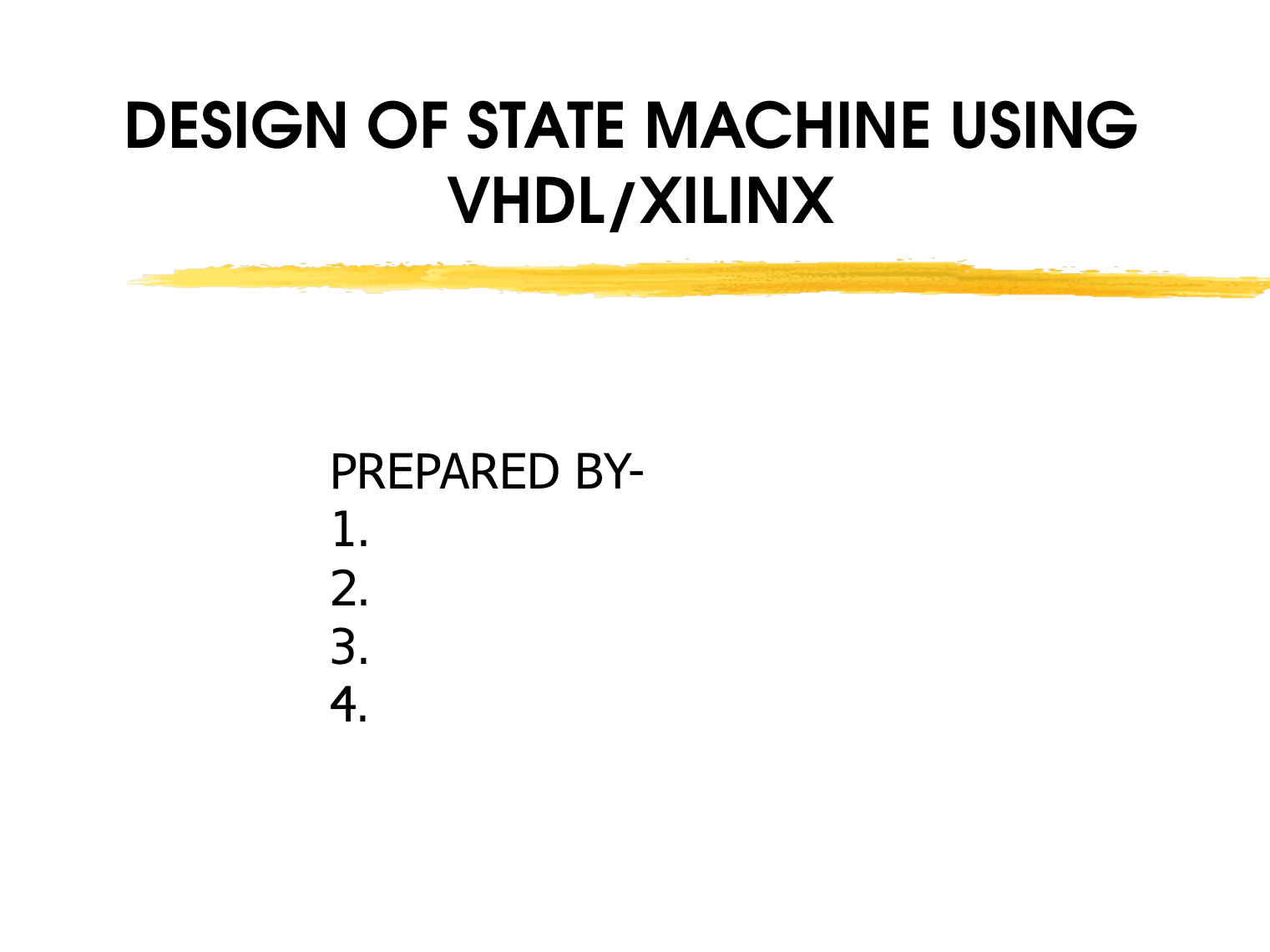

DESIGN OF STATE MACHINE USING
 VHDL/XILINX
PREPARED BY-
1.
2.
3.
4.